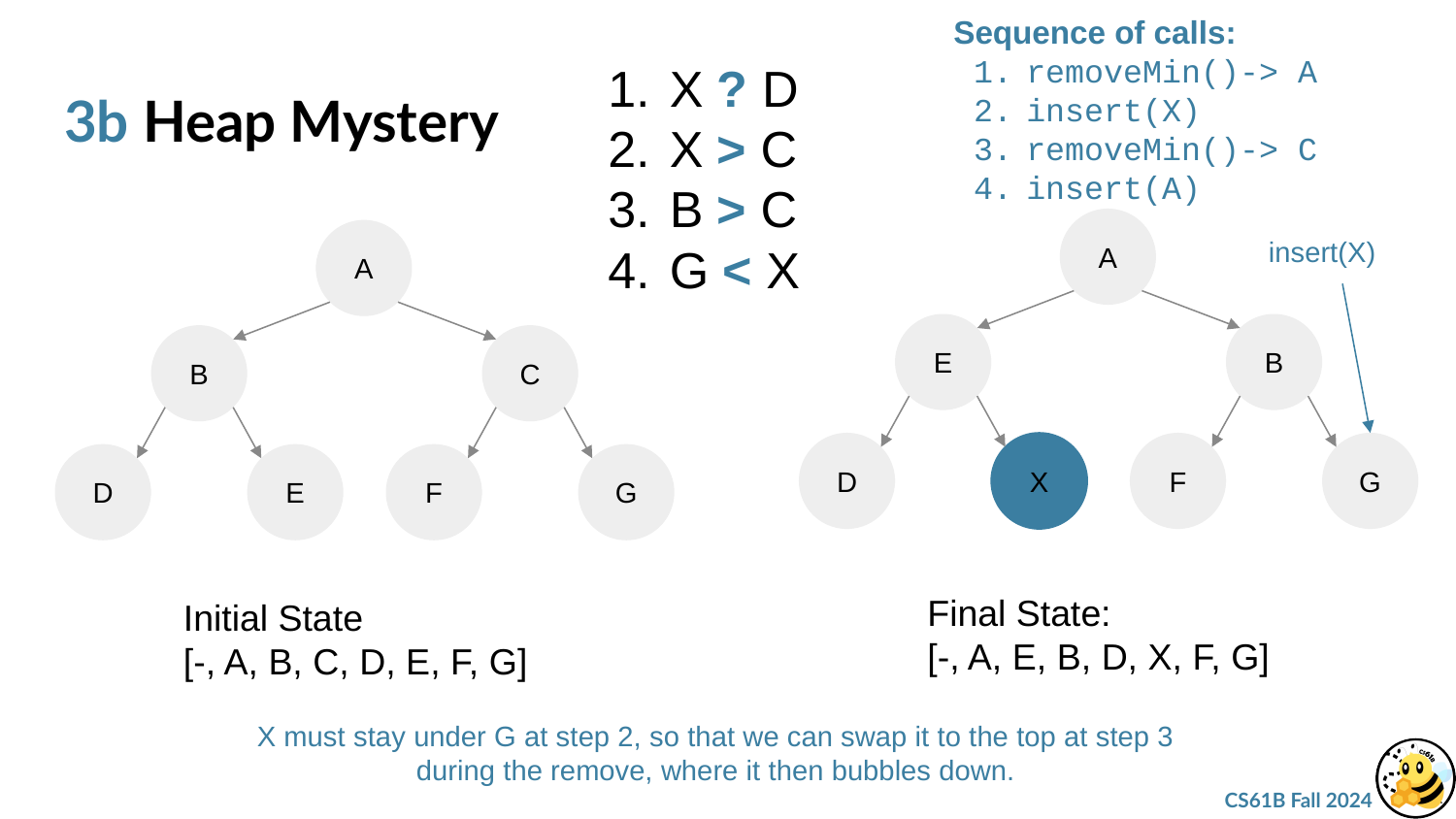

Sequence of calls:
removeMin()-> A
insert(X)
removeMin()-> C
insert(A)
X ? D
X > C
B > C
G < X
# 3b Heap Mystery

A
A
insert(X)
E
B
B
C
D
X
F
G
D
E
F
G
Final State:
[-, A, E, B, D, X, F, G]

Initial State
[-, A, B, C, D, E, F, G]

X must stay under G at step 2, so that we can swap it to the top at step 3 during the remove, where it then bubbles down.